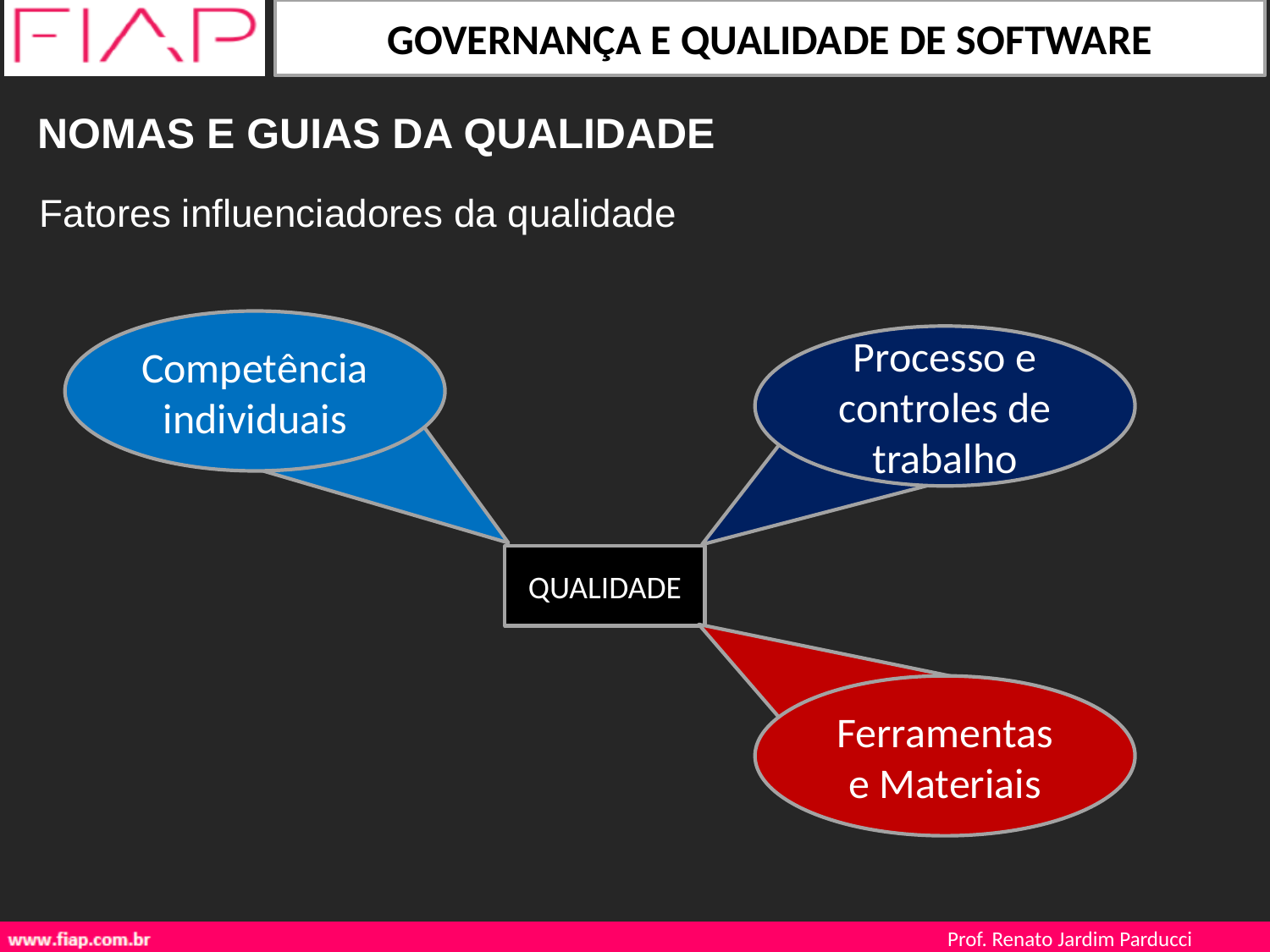

NOMAS E GUIAS DA QUALIDADE
Fatores influenciadores da qualidade

Competência individuais
Processo e controles de trabalho

QUALIDADE

Ferramentas e Materiais